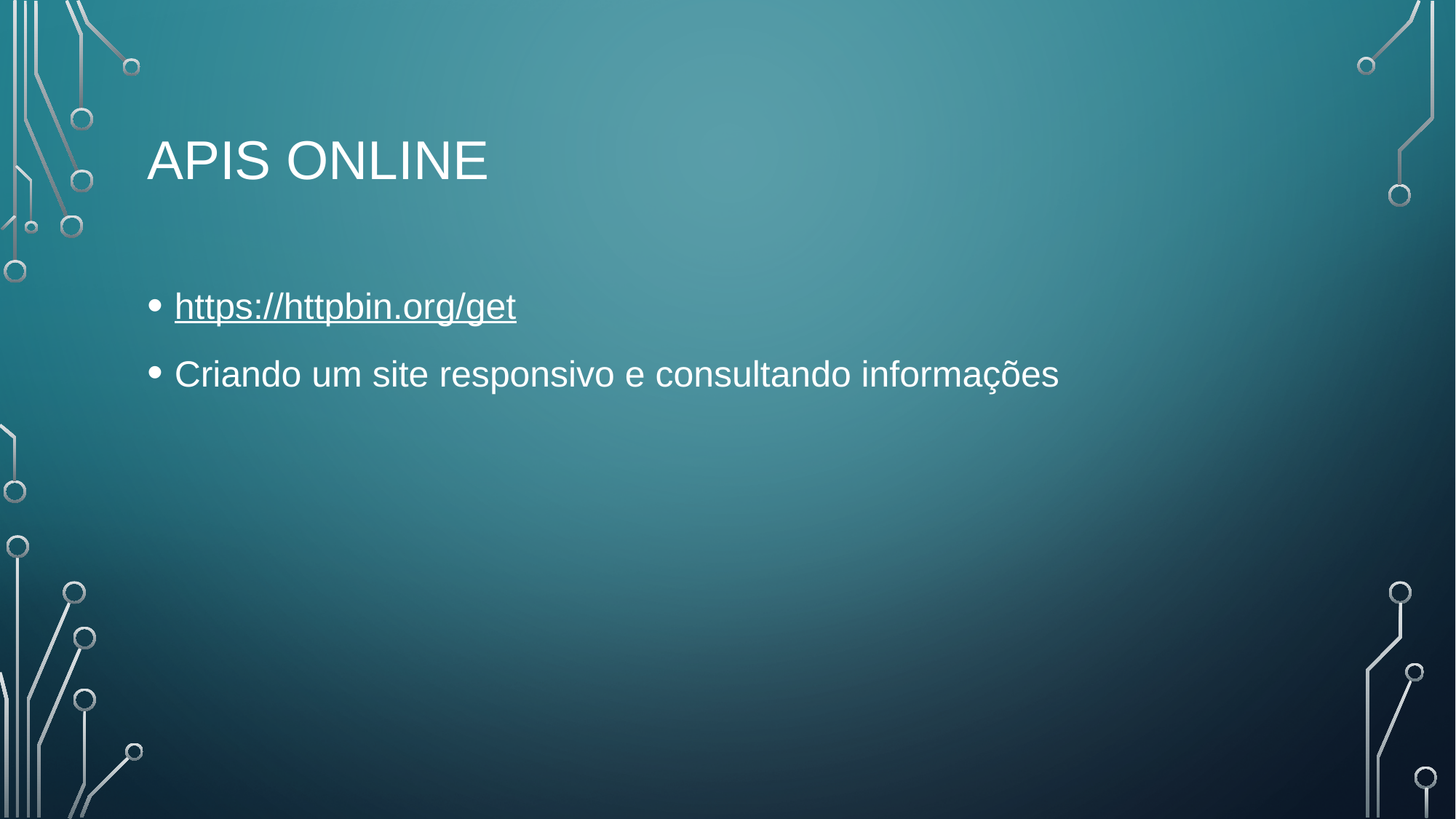

# APIS ONLINE
https://httpbin.org/get
Criando um site responsivo e consultando informações